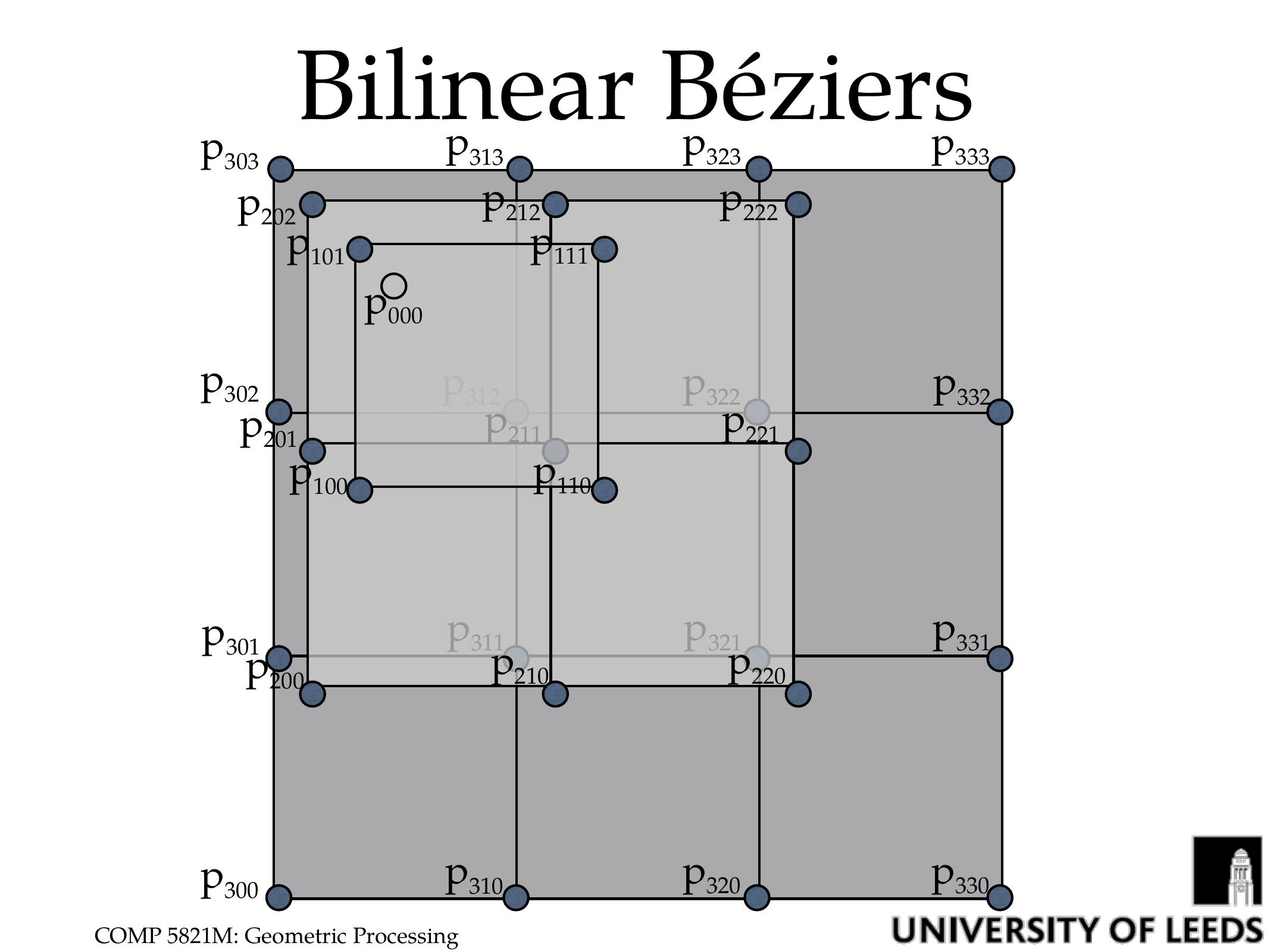

# Bilinear Béziers
p333
p323
p313
p303
p302
p312
p332
p322
p331
p321
p311
p301
p330
p320
p310
p300

p222
p212
p202

p221
p211
p201
p220
p210
p200
p111
p101

p110
p100
p000